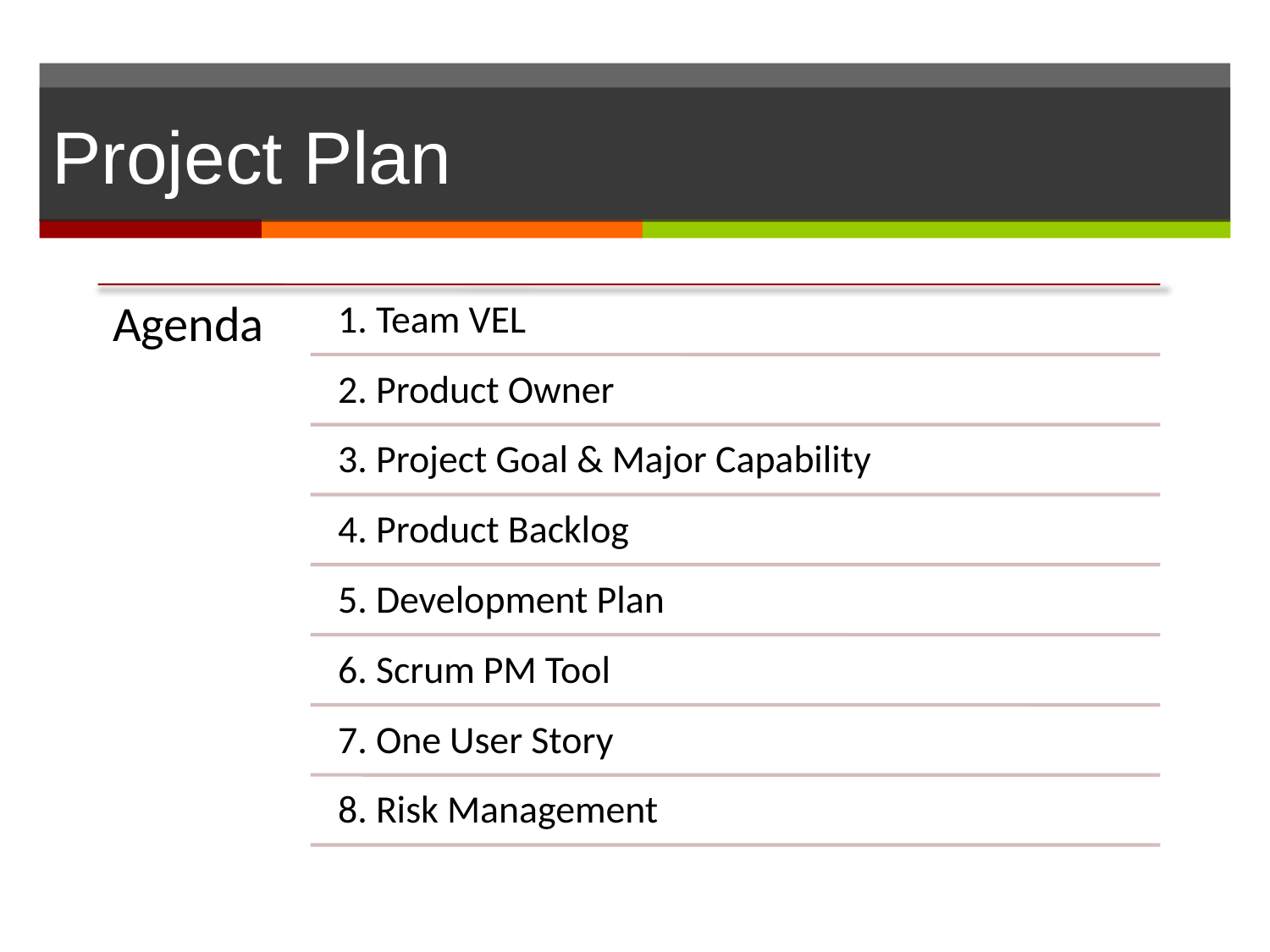

# Project Plan
Agenda
1. Team VEL
2. Product Owner
3. Project Goal & Major Capability
4. Product Backlog
5. Development Plan
6. Scrum PM Tool
7. One User Story
8. Risk Management